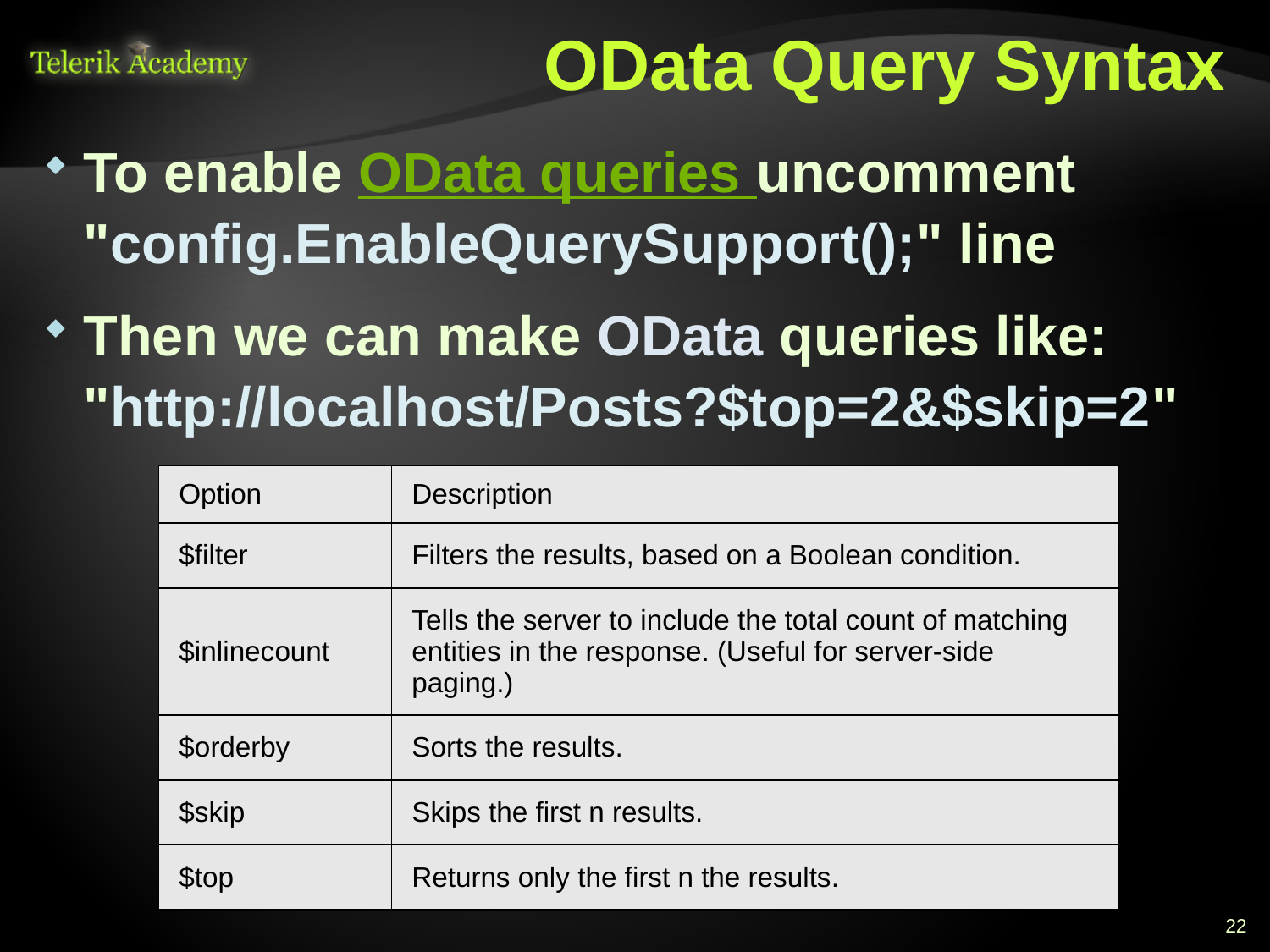

# OData Query Syntax
To enable OData queries uncomment "config.EnableQuerySupport();" line
Then we can make OData queries like: "http://localhost/Posts?$top=2&$skip=2"
| Option | Description |
| --- | --- |
| $filter | Filters the results, based on a Boolean condition. |
| $inlinecount | Tells the server to include the total count of matching entities in the response. (Useful for server-side paging.) |
| $orderby | Sorts the results. |
| $skip | Skips the first n results. |
| $top | Returns only the first n the results. |
22